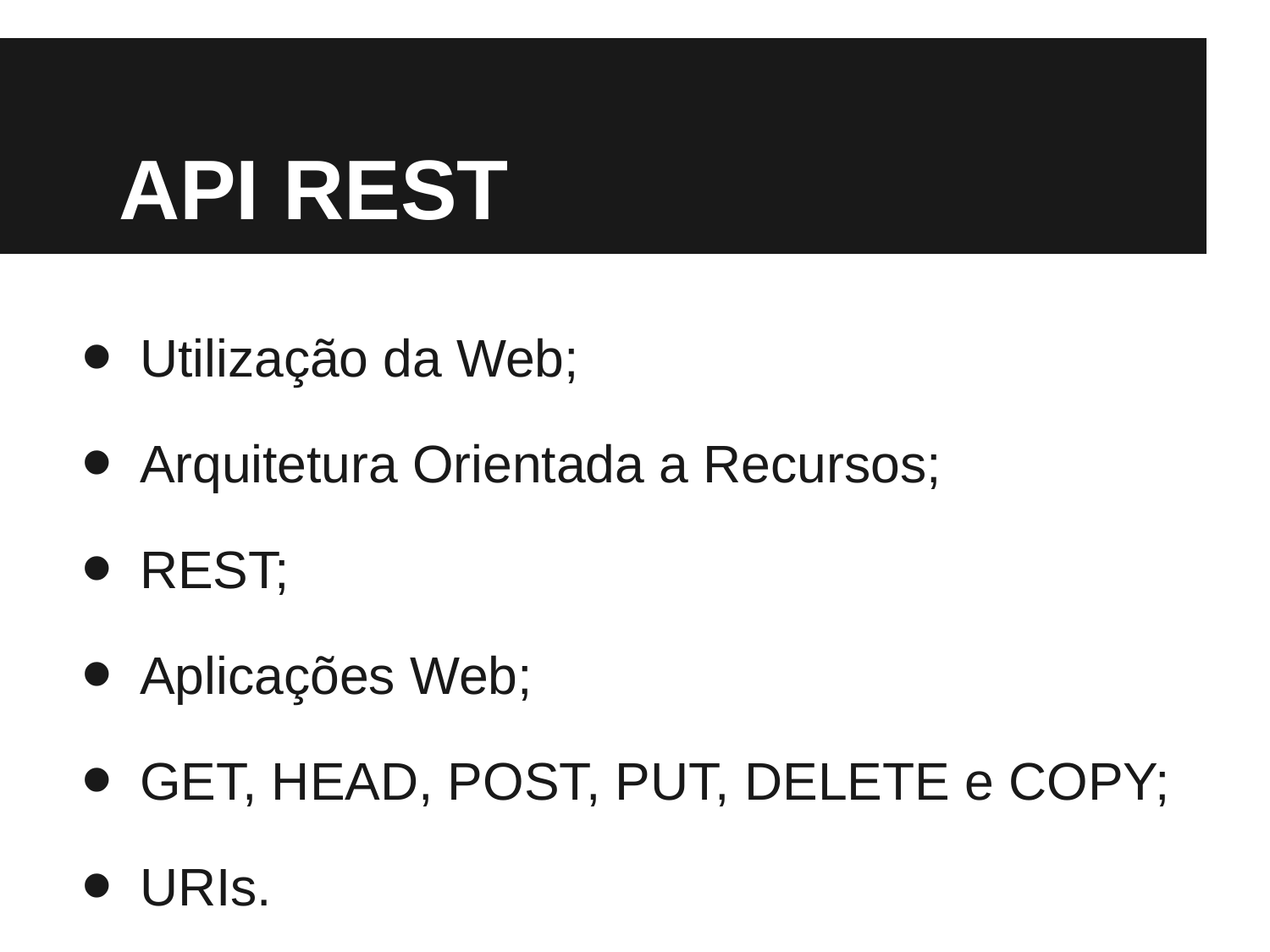

# API REST
Utilização da Web;
Arquitetura Orientada a Recursos;
REST;
Aplicações Web;
GET, HEAD, POST, PUT, DELETE e COPY;
URIs.